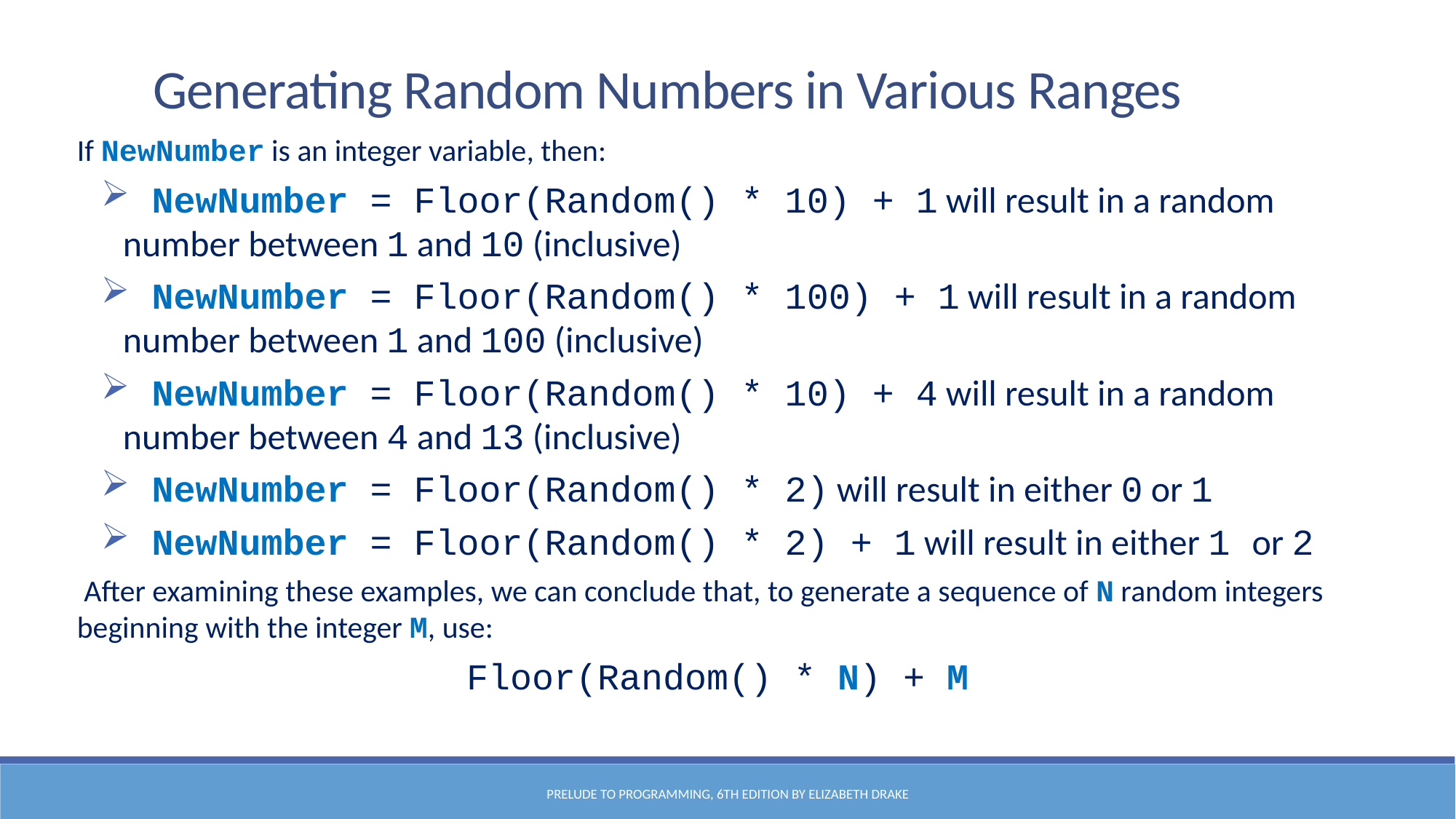

Generating Random Numbers in Various Ranges
If NewNumber is an integer variable, then:
 NewNumber = Floor(Random() * 10) + 1 will result in a random number between 1 and 10 (inclusive)
 NewNumber = Floor(Random() * 100) + 1 will result in a random number between 1 and 100 (inclusive)
 NewNumber = Floor(Random() * 10) + 4 will result in a random number between 4 and 13 (inclusive)
 NewNumber = Floor(Random() * 2) will result in either 0 or 1
 NewNumber = Floor(Random() * 2) + 1 will result in either 1 or 2
After examining these examples, we can conclude that, to generate a sequence of N random integers beginning with the integer M, use:
Floor(Random() * N) + M
Prelude to Programming, 6th edition by Elizabeth Drake